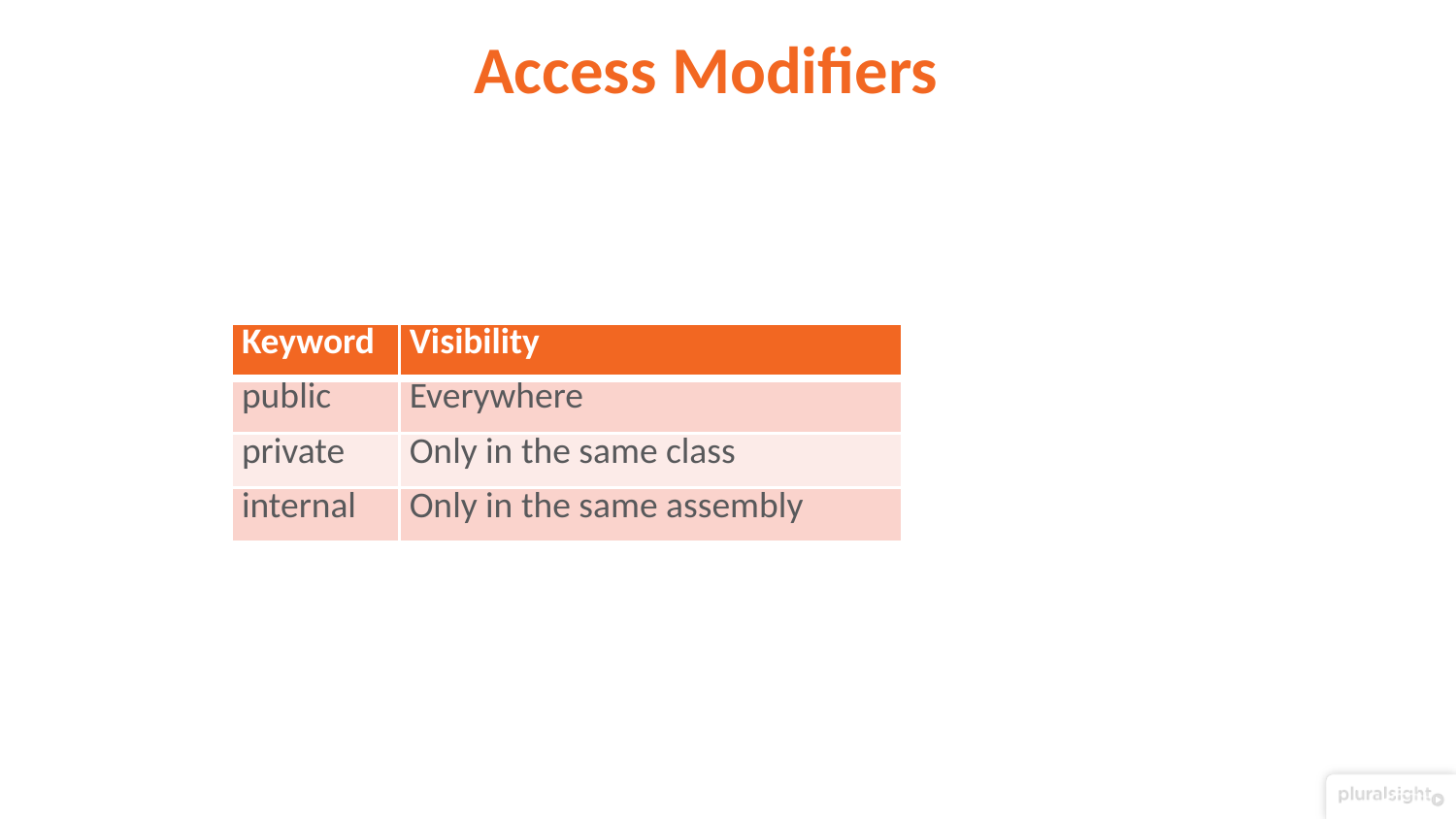

# Access Modifiers
| Keyword | Visibility |
| --- | --- |
| public | Everywhere |
| private | Only in the same class |
| internal | Only in the same assembly |